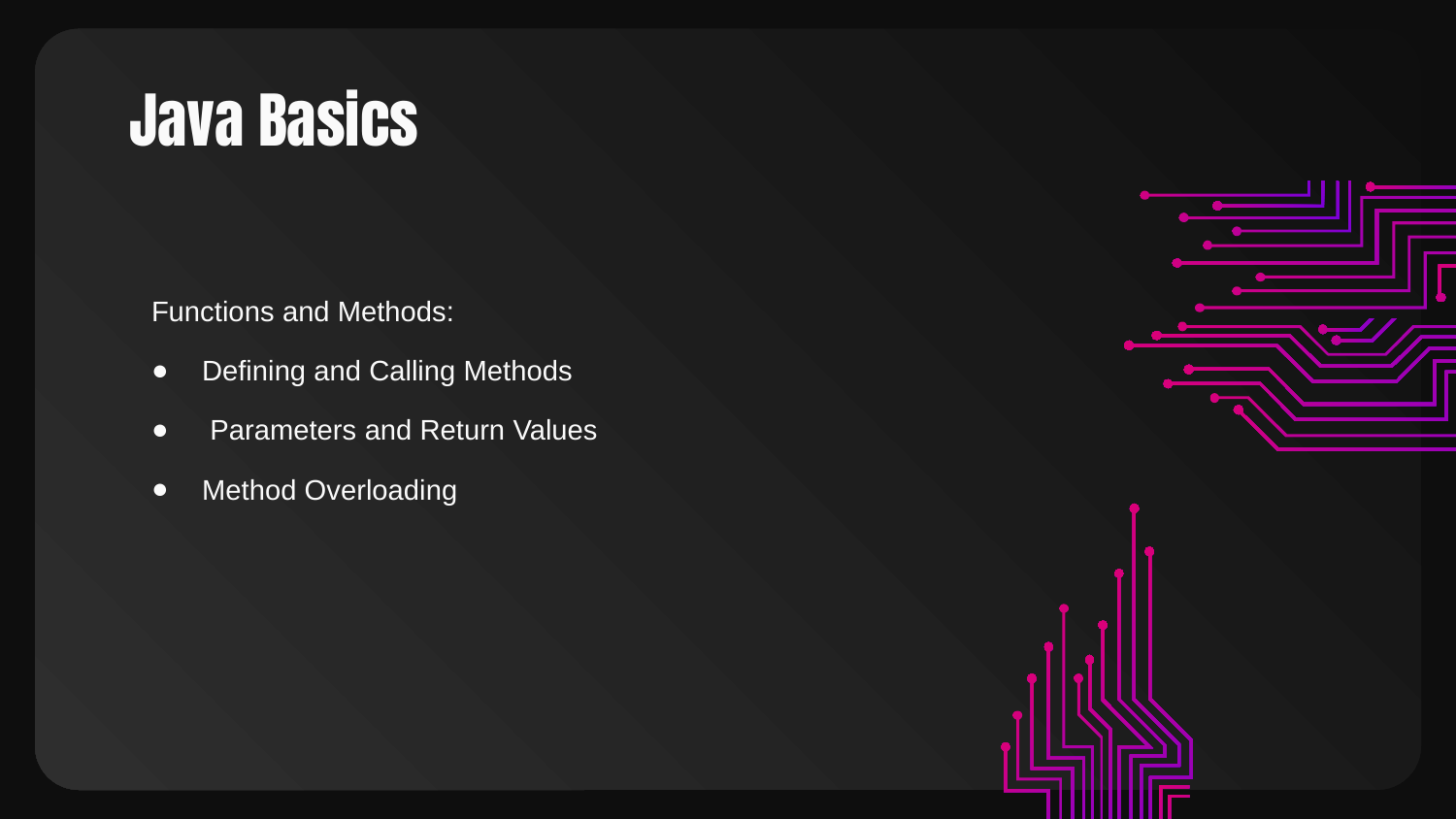

# Java Basics
Functions and Methods:
Defining and Calling Methods
 Parameters and Return Values
Method Overloading